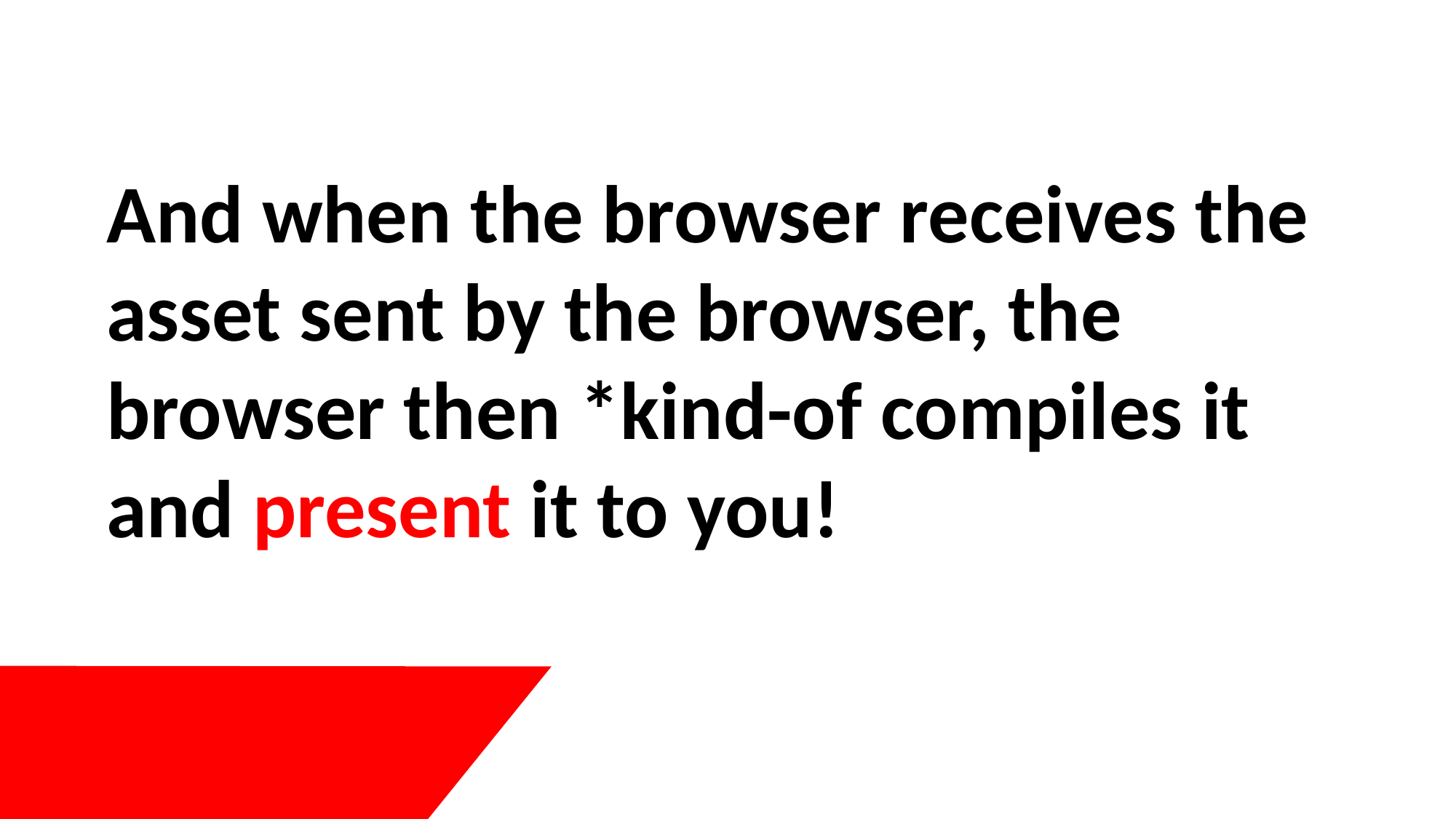

And when the browser receives the asset sent by the browser, the browser then *kind-of compiles it and present it to you!